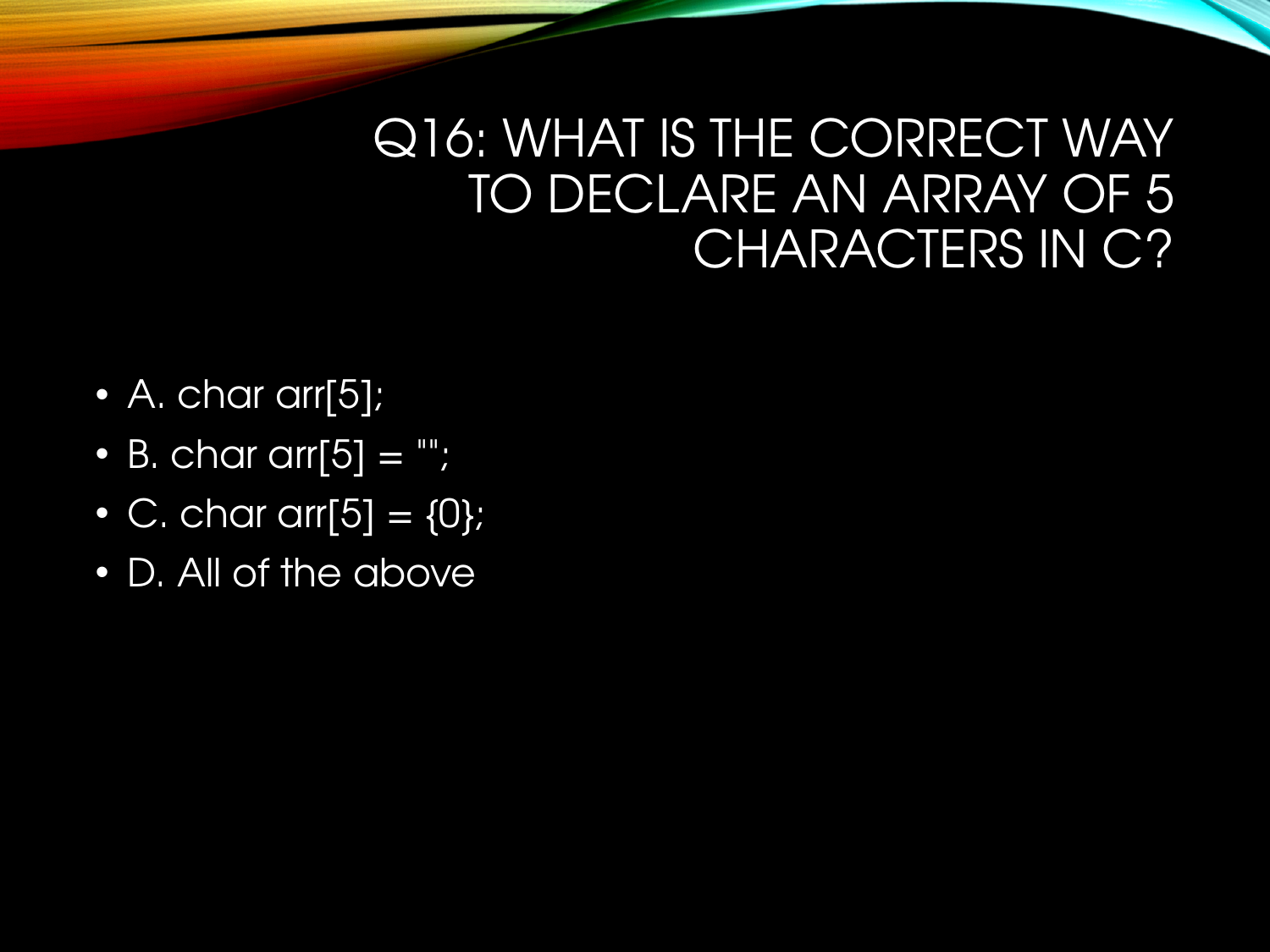

# Q16: What is the correct way to declare an array of 5 characters in C?

A. char arr[5];
B. char arr[5] = "";
C. char arr[5] = {0};
D. All of the above